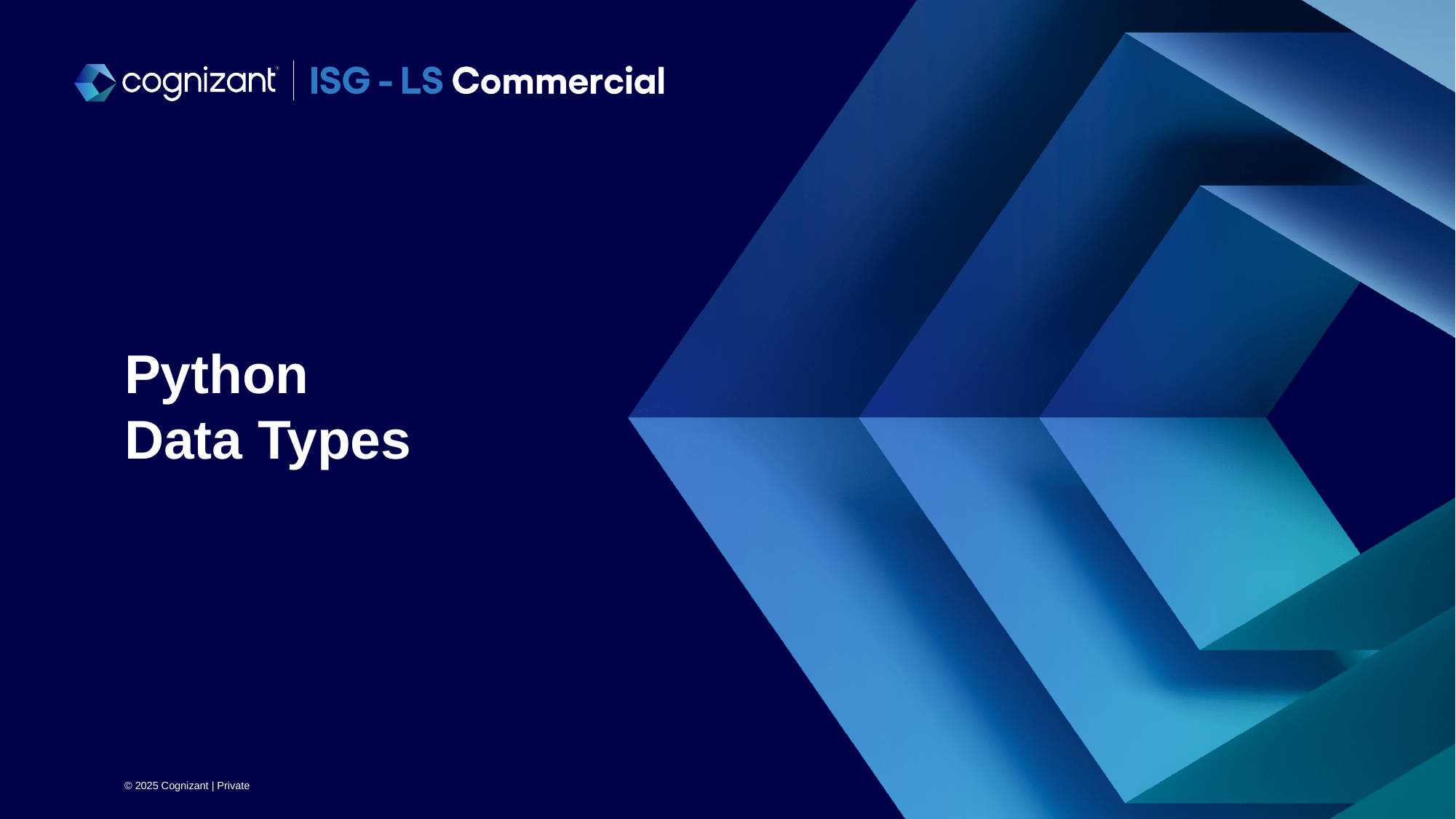

# Python Data Types
© 2025 Cognizant | Private